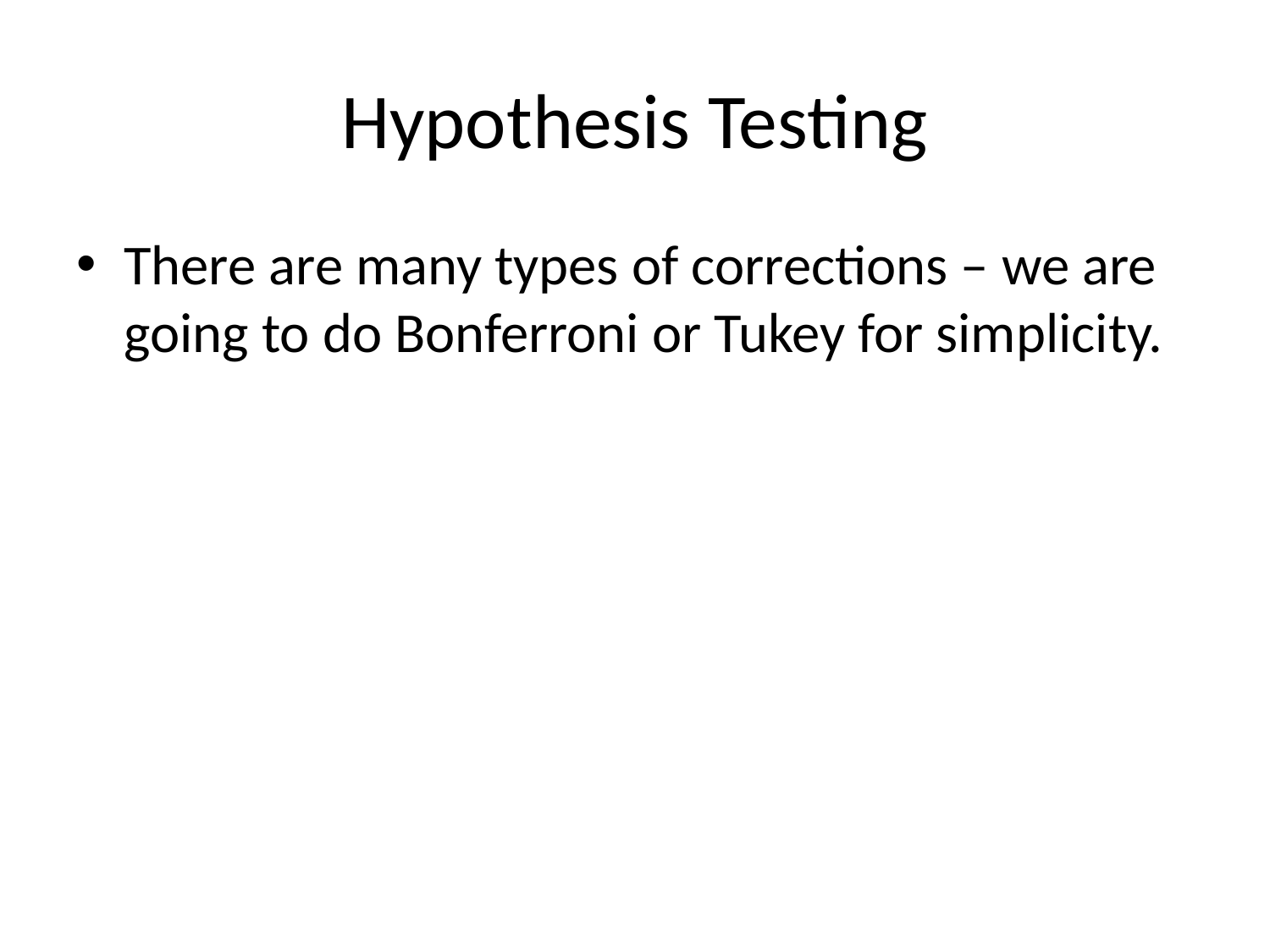

# Hypothesis Testing
There are many types of corrections – we are going to do Bonferroni or Tukey for simplicity.